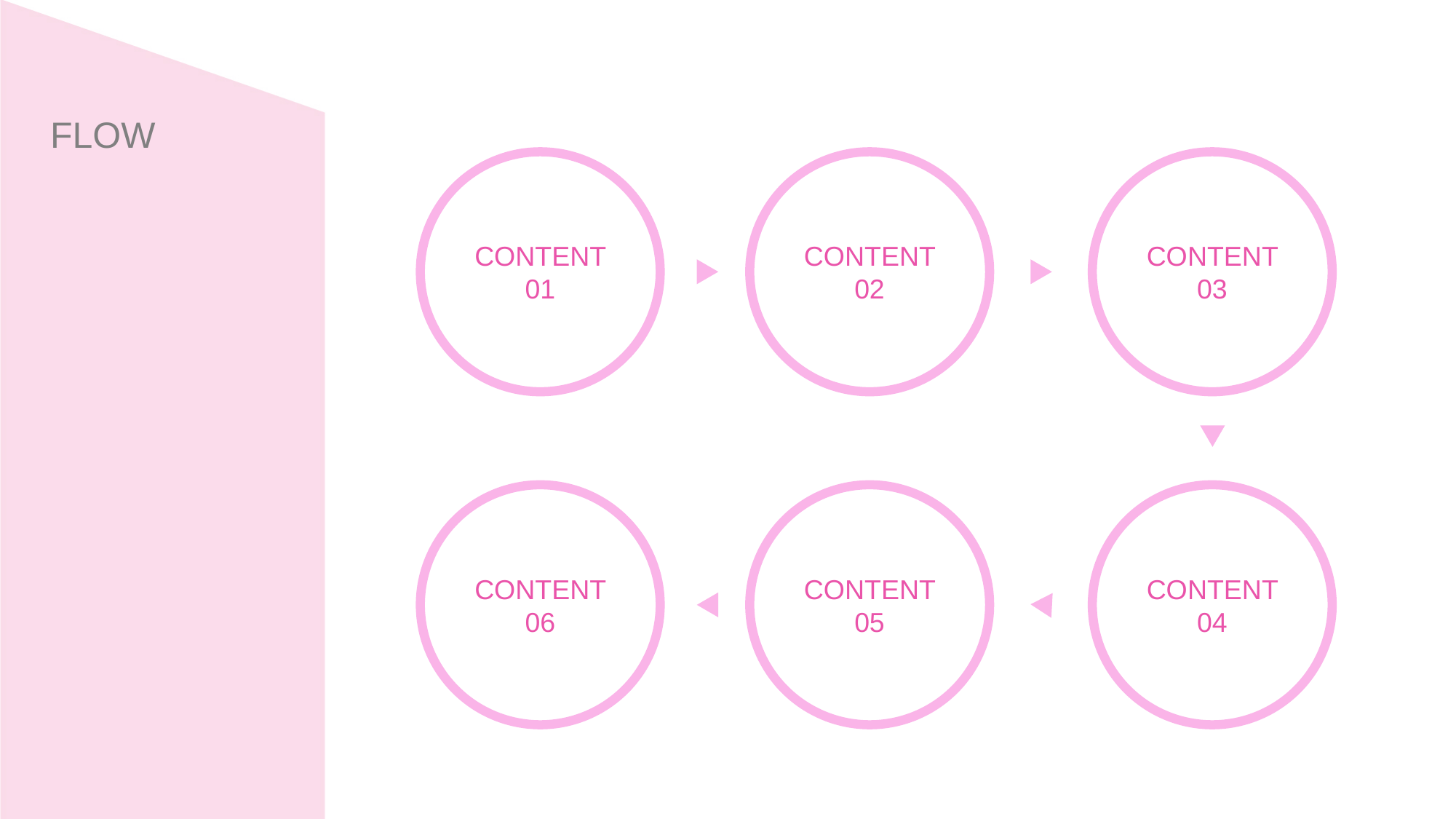

FLOW
CONTENT 01
CONTENT 02
CONTENT 03

CONTENT 06
CONTENT 05
CONTENT 04